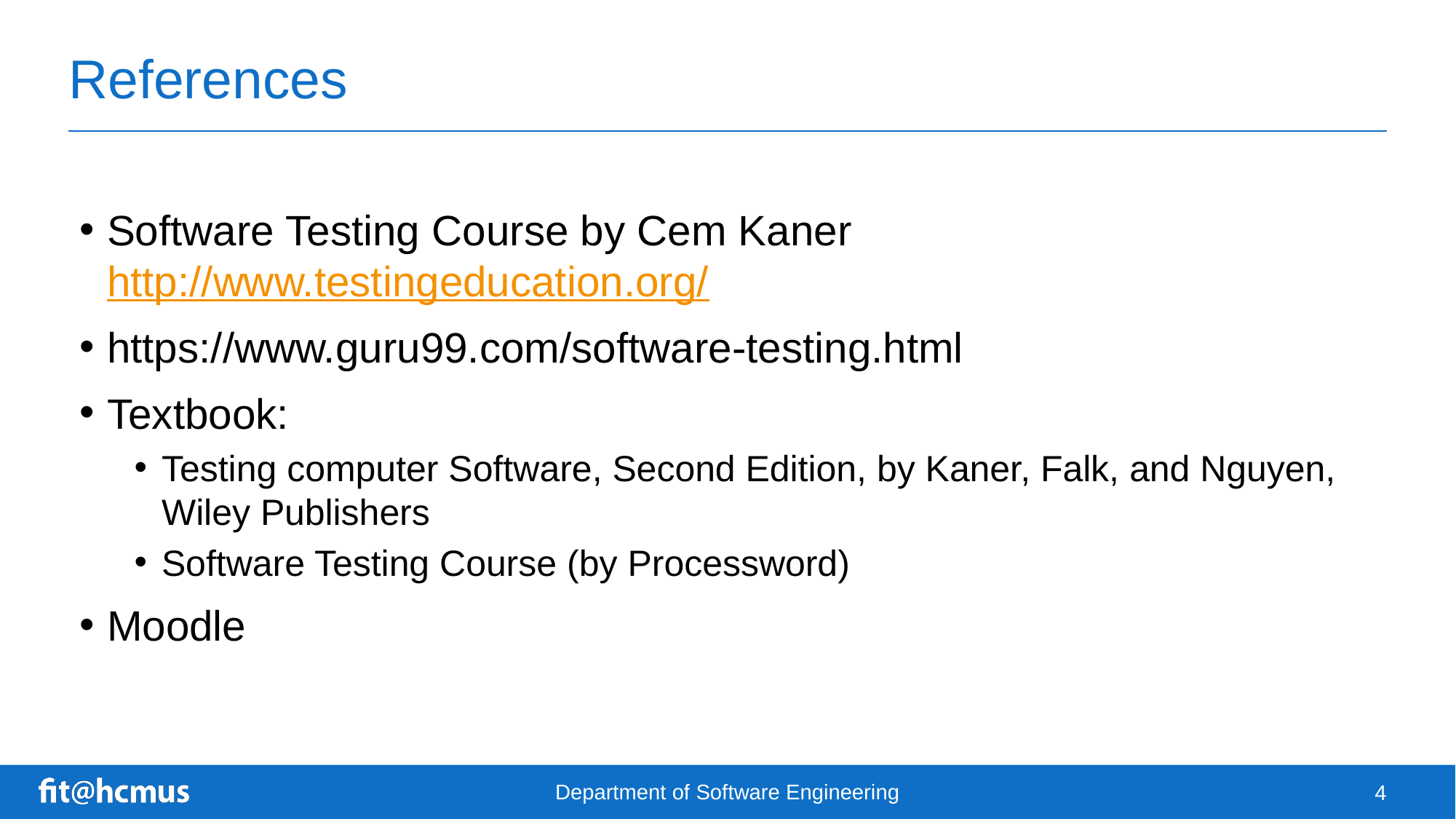

# References
Software Testing Course by Cem Kaner http://www.testingeducation.org/
https://www.guru99.com/software-testing.html
Textbook:
Testing computer Software, Second Edition, by Kaner, Falk, and Nguyen, Wiley Publishers
Software Testing Course (by Processword)
Moodle
Department of Software Engineering
4